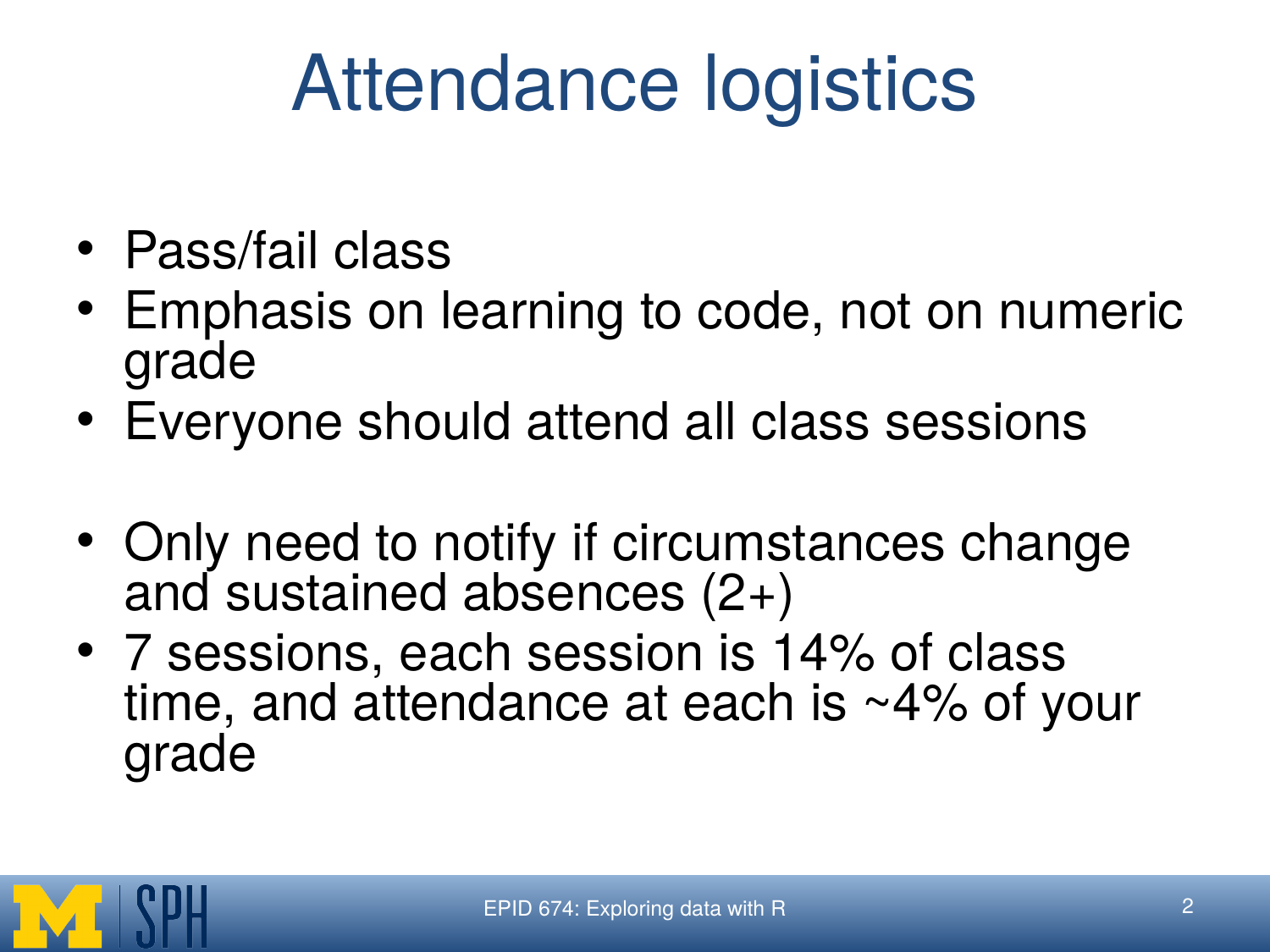

# Attendance logistics
Pass/fail class
Emphasis on learning to code, not on numeric grade
Everyone should attend all class sessions

Only need to notify if circumstances change and sustained absences (2+)
7 sessions, each session is 14% of class time, and attendance at each is ~4% of your grade

EPID 674: Exploring data with R
2